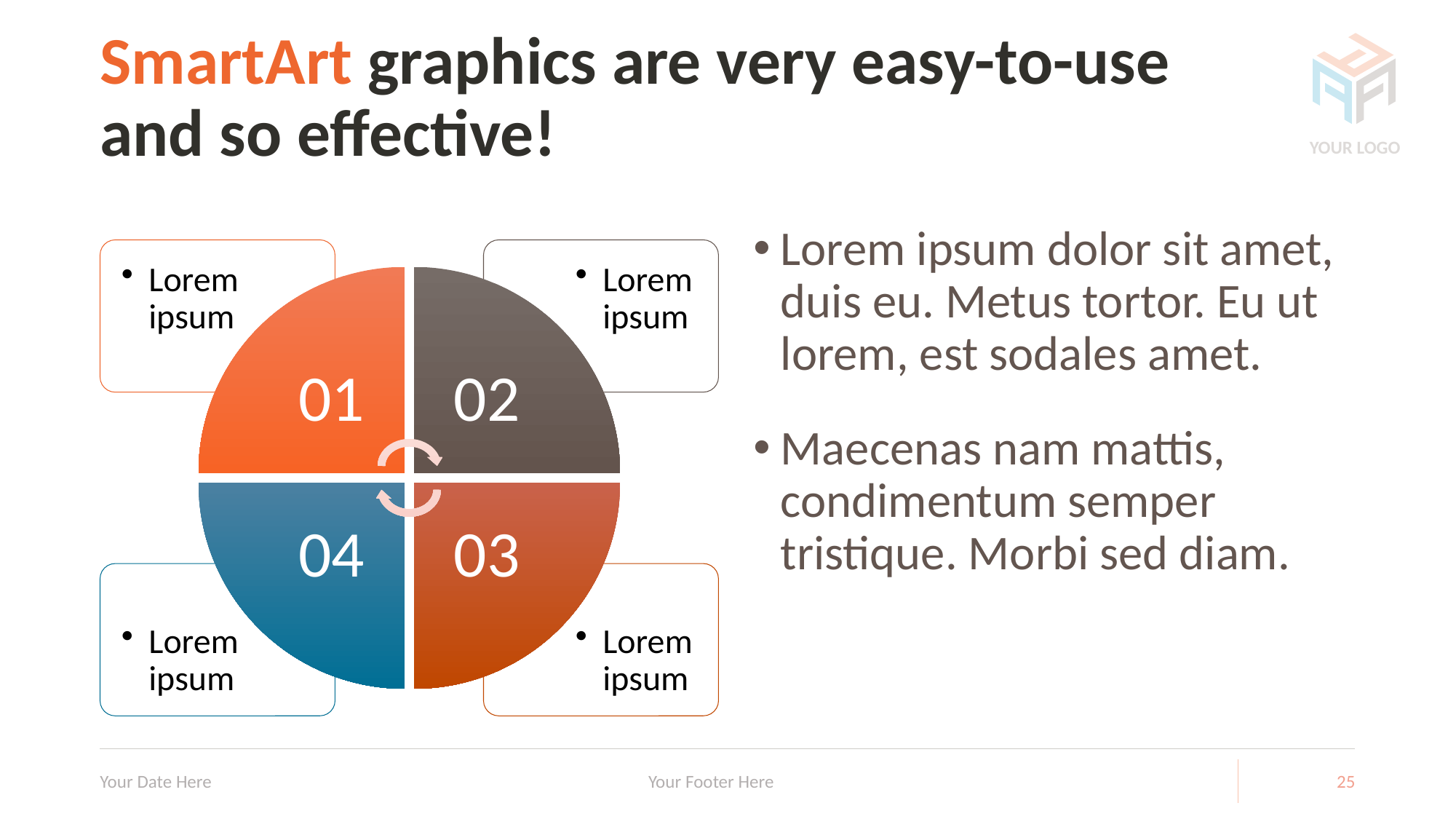

# SmartArt graphics are very easy-to-use and so effective!

YOUR LOGO
Lorem ipsum
Lorem ipsum
Lorem ipsum
Lorem ipsum
01
02
03
04
Lorem ipsum dolor sit amet, duis eu. Metus tortor. Eu ut lorem, est sodales amet.
Maecenas nam mattis, condimentum semper tristique. Morbi sed diam.
Your Date Here
Your Footer Here
25